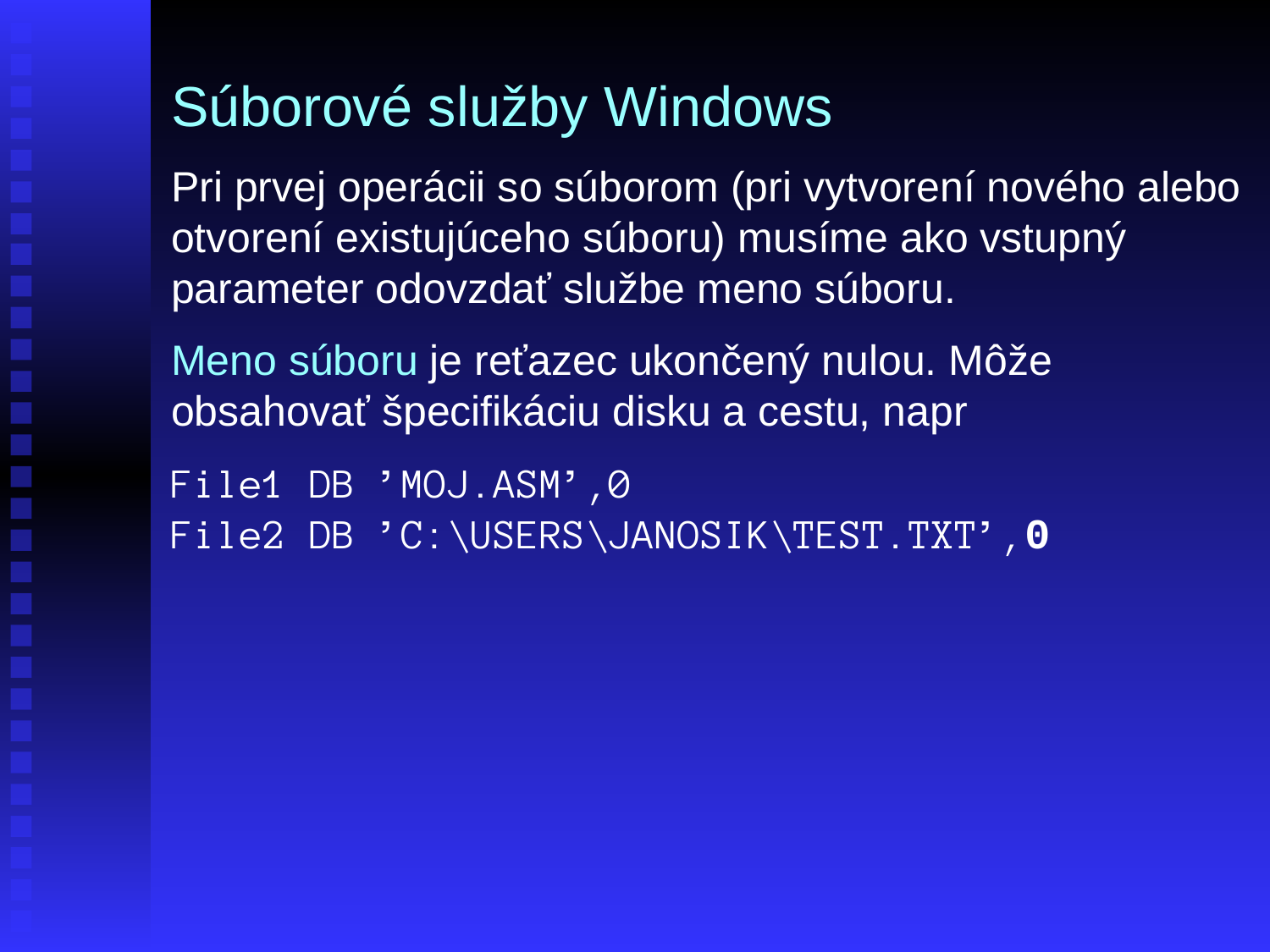

Súborové služby Windows
Pri prvej operácii so súborom (pri vytvorení nového alebo otvorení existujúceho súboru) musíme ako vstupný parameter odovzdať službe meno súboru.
Meno súboru je reťazec ukončený nulou. Môže obsahovať špecifikáciu disku a cestu, napr
File1 DB ’MOJ.ASM’,0
File2 DB ’C:\USERS\JANOSIK\TEST.TXT’,0